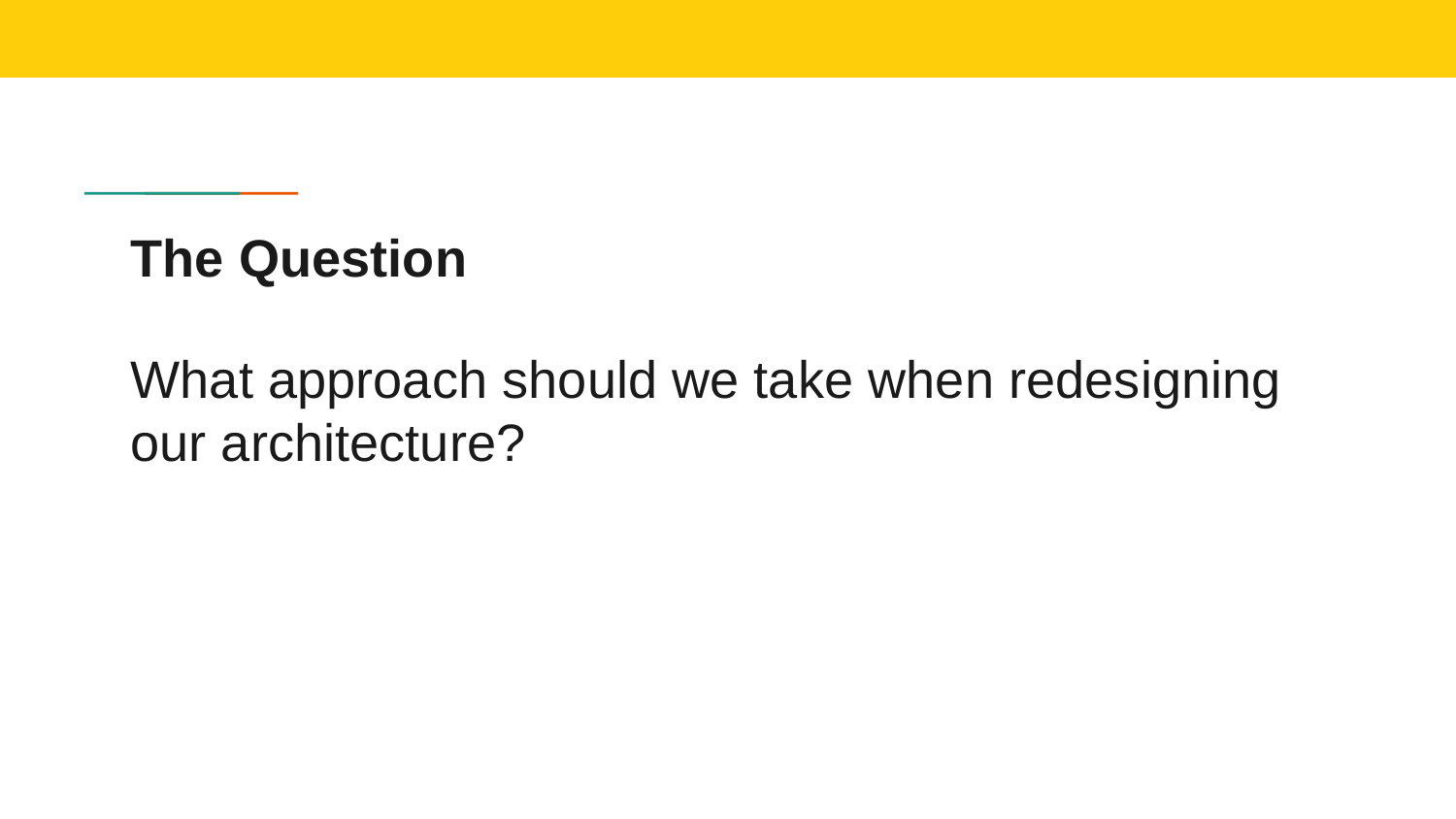

# The Question
What approach should we take when redesigning our architecture?